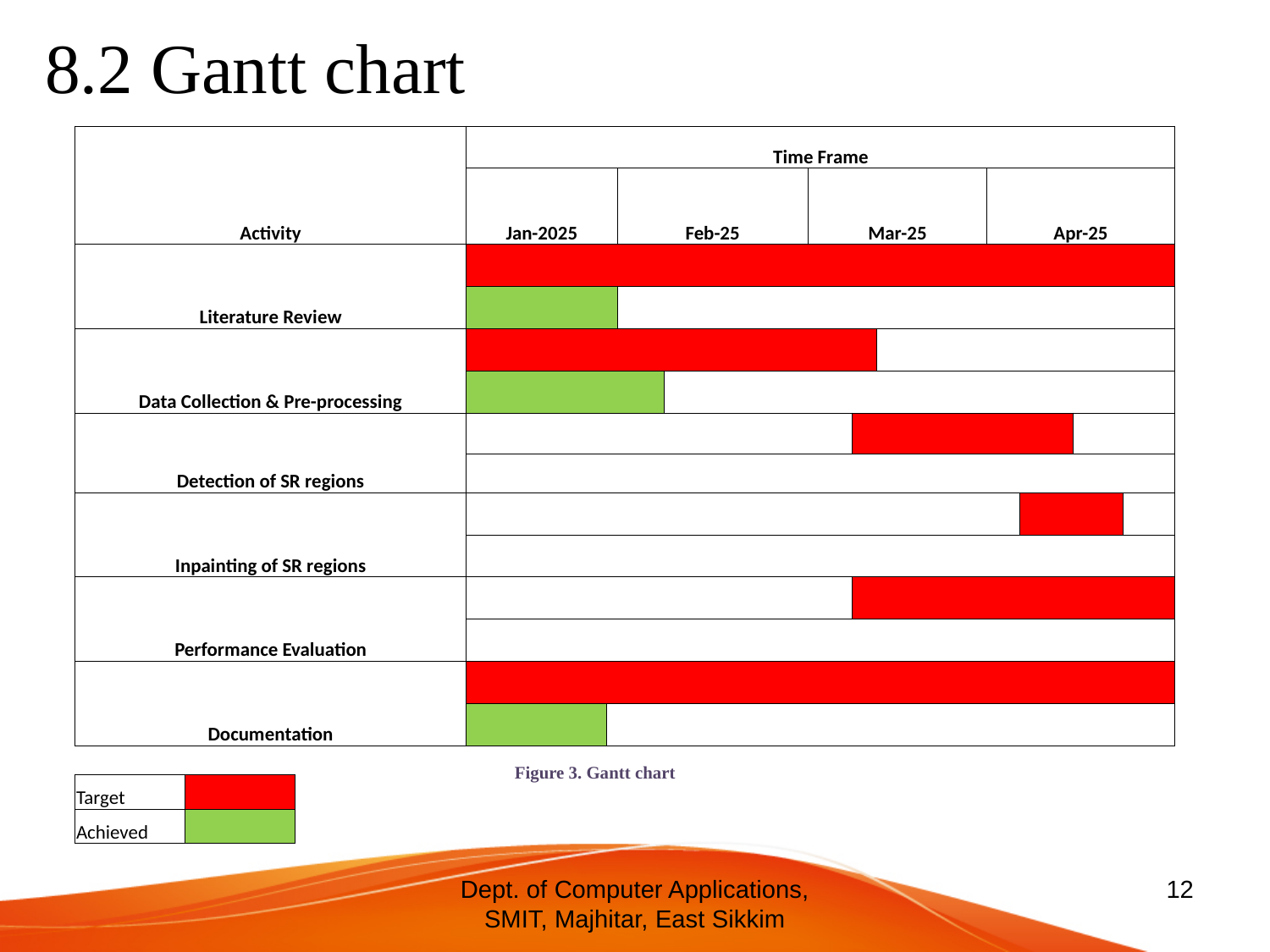

8.2 Gantt chart
| Activity | Time Frame |  |  |  |  |  |  |  |  |  |  |
| --- | --- | --- | --- | --- | --- | --- | --- | --- | --- | --- | --- |
|  | Jan-2025 |  | Feb-25 |  | Mar-25 |  |  | Apr-25 |  |  |  |
| Literature Review |  |  |  |  |  |  |  |  |  |  |  |
|  |  |  |  |  |  |  |  |  |  |  |  |
| Data Collection & Pre-processing |  |  |  |  |  |  |  |  |  |  |  |
|  |  |  |  |  |  |  |  |  |  |  |  |
| Detection of SR regions |  |  |  |  |  |  |  |  |  |  |  |
|  |  |  |  |  |  |  |  |  |  |  |  |
| Inpainting of SR regions |  |  |  |  |  |  |  |  |  |  |  |
|  |  |  |  |  |  |  |  |  |  |  |  |
| Performance Evaluation |  |  |  |  |  |  |  |  |  |  |  |
|  |  |  |  |  |  |  |  |  |  |  |  |
| Documentation |  |  |  |  |  |  |  |  |  |  |  |
|  |  |  |  |  |  |  |  |  |  |  |  |
Figure 3. Gantt chart
| Target |  |
| --- | --- |
| Achieved |  |
Dept. of Computer Applications, SMIT, Majhitar, East Sikkim
12